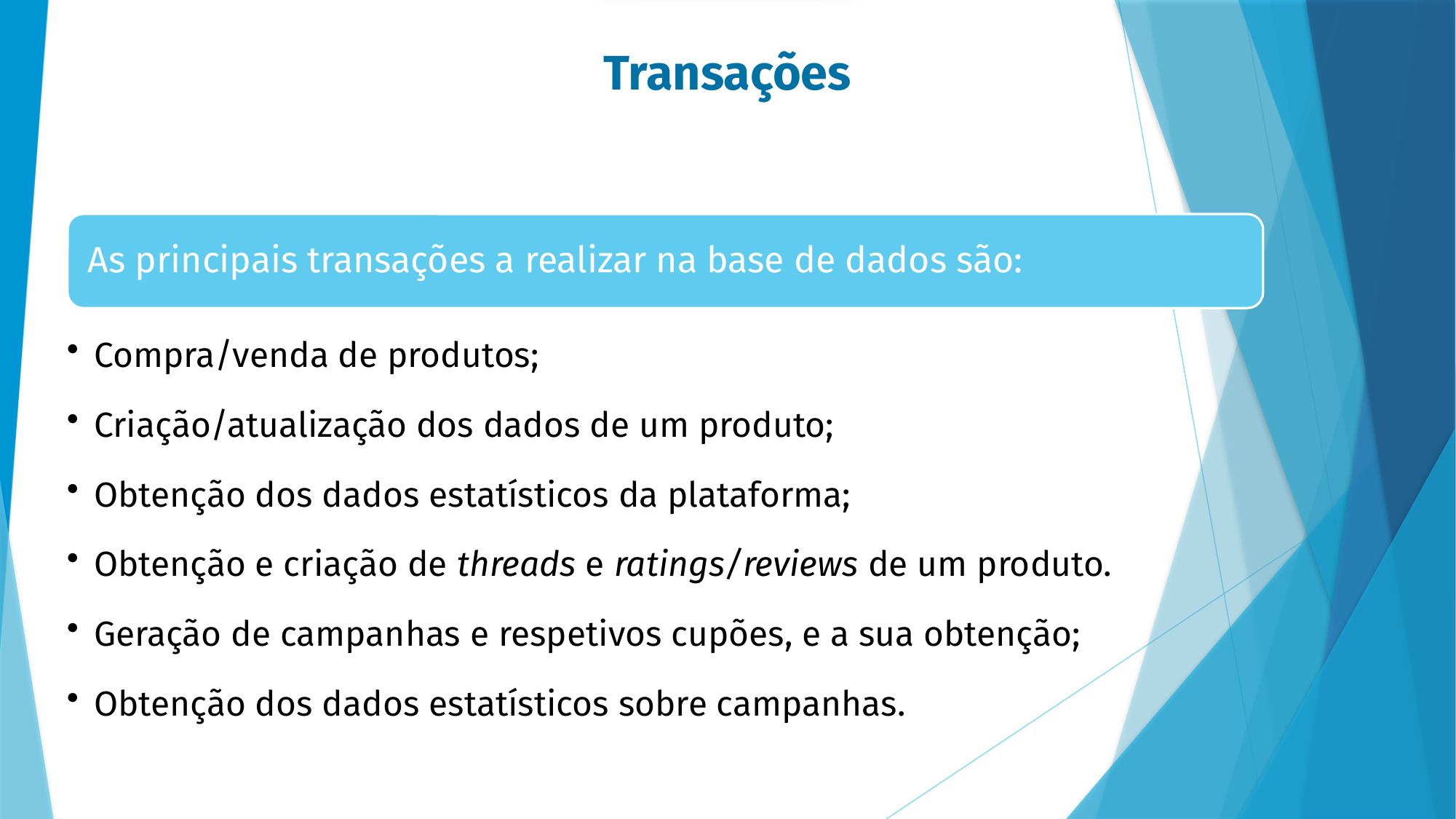

Transações
As principais transações a realizar na base de dados são:
Compra/venda de produtos;
Criação/atualização dos dados de um produto;
Obtenção dos dados estatísticos da plataforma;
Obtenção e criação de threads e ratings/reviews de um produto.
Geração de campanhas e respetivos cupões, e a sua obtenção;
Obtenção dos dados estatísticos sobre campanhas.